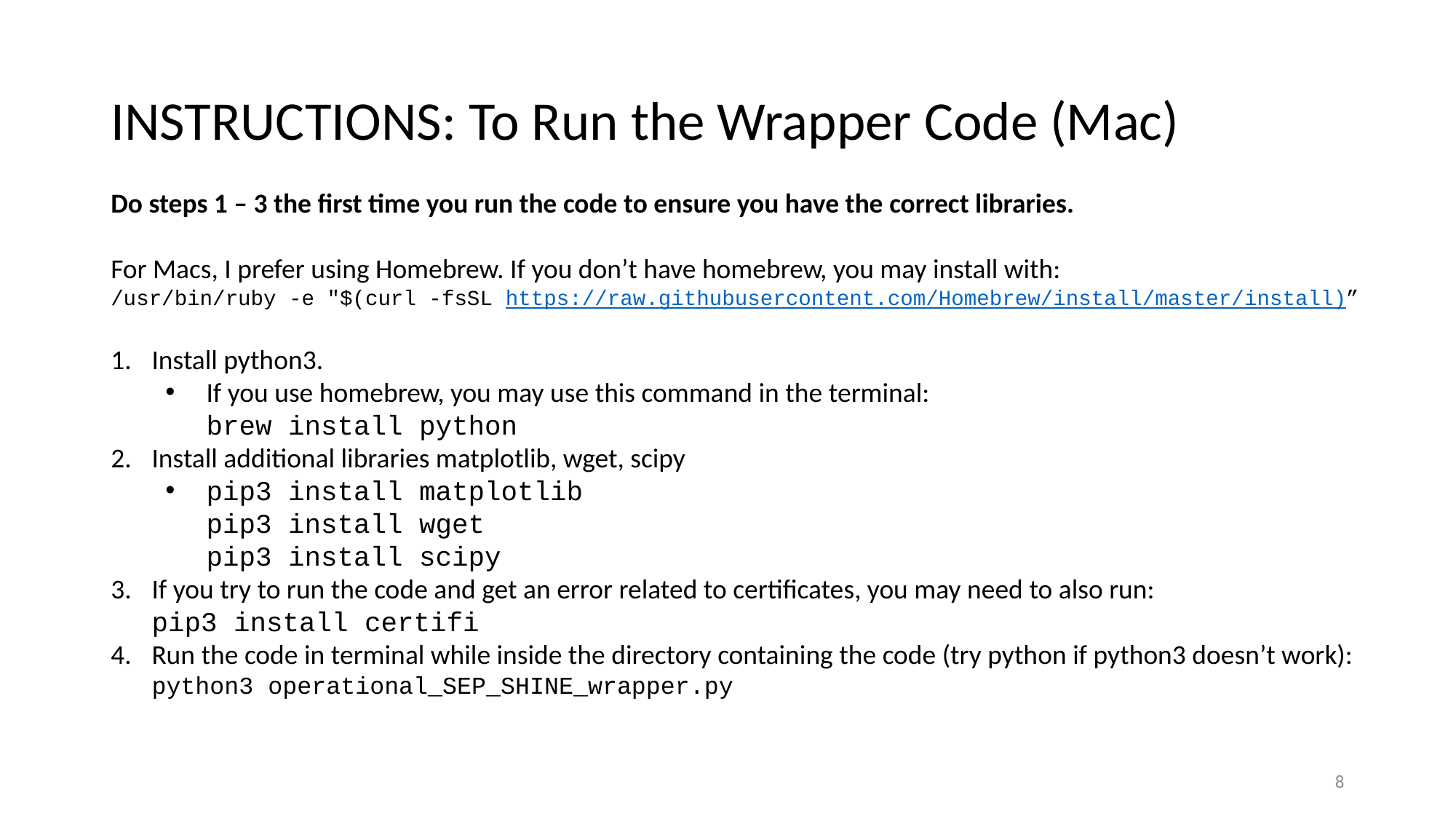

# INSTRUCTIONS: To Run the Wrapper Code (Mac)
Do steps 1 – 3 the first time you run the code to ensure you have the correct libraries.

For Macs, I prefer using Homebrew. If you don’t have homebrew, you may install with:
/usr/bin/ruby -e "$(curl -fsSL https://raw.githubusercontent.com/Homebrew/install/master/install)”

Install python3.
If you use homebrew, you may use this command in the terminal:
brew install python
Install additional libraries matplotlib, wget, scipy
pip3 install matplotlib
pip3 install wget
pip3 install scipy
If you try to run the code and get an error related to certificates, you may need to also run:
pip3 install certifi
Run the code in terminal while inside the directory containing the code (try python if python3 doesn’t work):
python3 operational_SEP_SHINE_wrapper.py

8